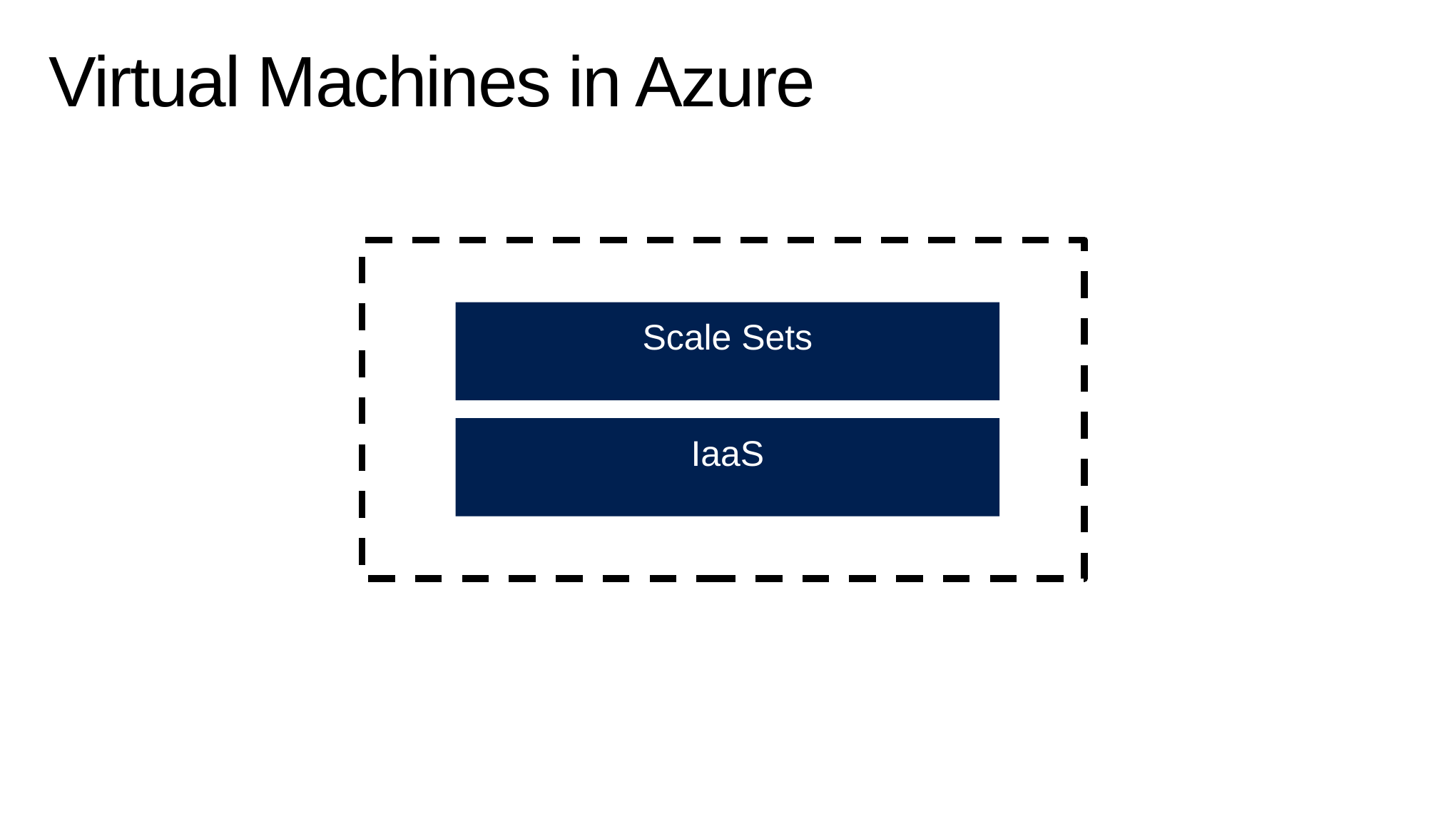

# Virtual Machines in Azure

Scale Sets
IaaS